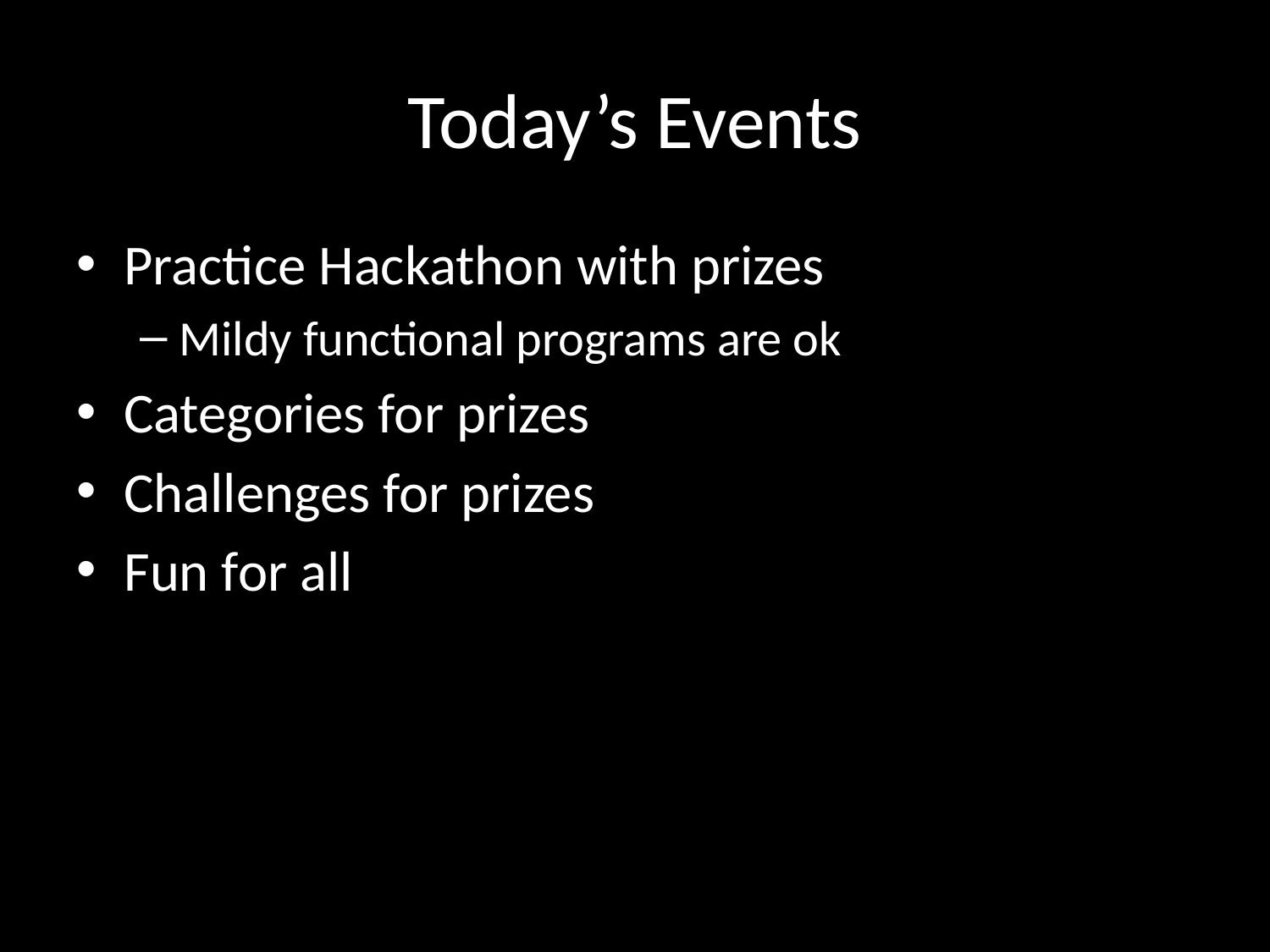

# Today’s Events
Practice Hackathon with prizes
Mildy functional programs are ok
Categories for prizes
Challenges for prizes
Fun for all